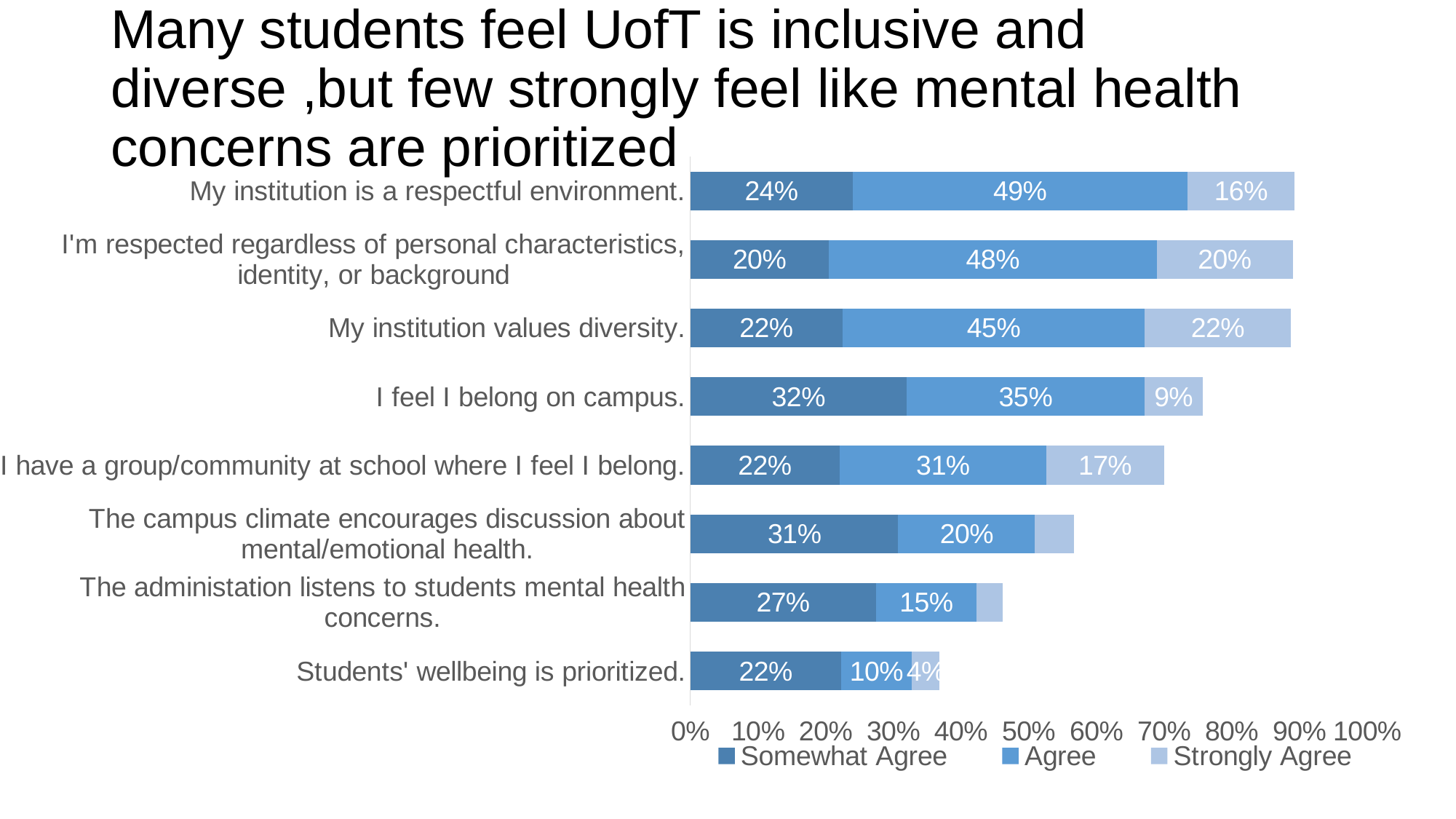

# Many students feel UofT is inclusive and diverse ,but few strongly feel like mental health concerns are prioritized

### Chart

| Category | Somewhat Agree | Agree | Strongly Agree |
|---|---|---|---|
| Students' wellbeing is prioritized. | 0.223 | 0.1045 | 0.041 |
| The administation listens to students mental health concerns. | 0.2747 | 0.1486 | 0.0386 |
| The campus climate encourages discussion about mental/emotional health. | 0.3074 | 0.2019 | 0.0581 |
| I have a group/community at school where I feel I belong. | 0.2205 | 0.3055 | 0.1737 |
| I feel I belong on campus. | 0.3197 | 0.3511 | 0.0861 |
| My institution values diversity. | 0.2249 | 0.4466 | 0.2157 |
| I'm respected regardless of personal characteristics, identity, or background | 0.2048 | 0.4842 | 0.2014 |
| My institution is a respectful environment. | 0.2401 | 0.4941 | 0.1588 |